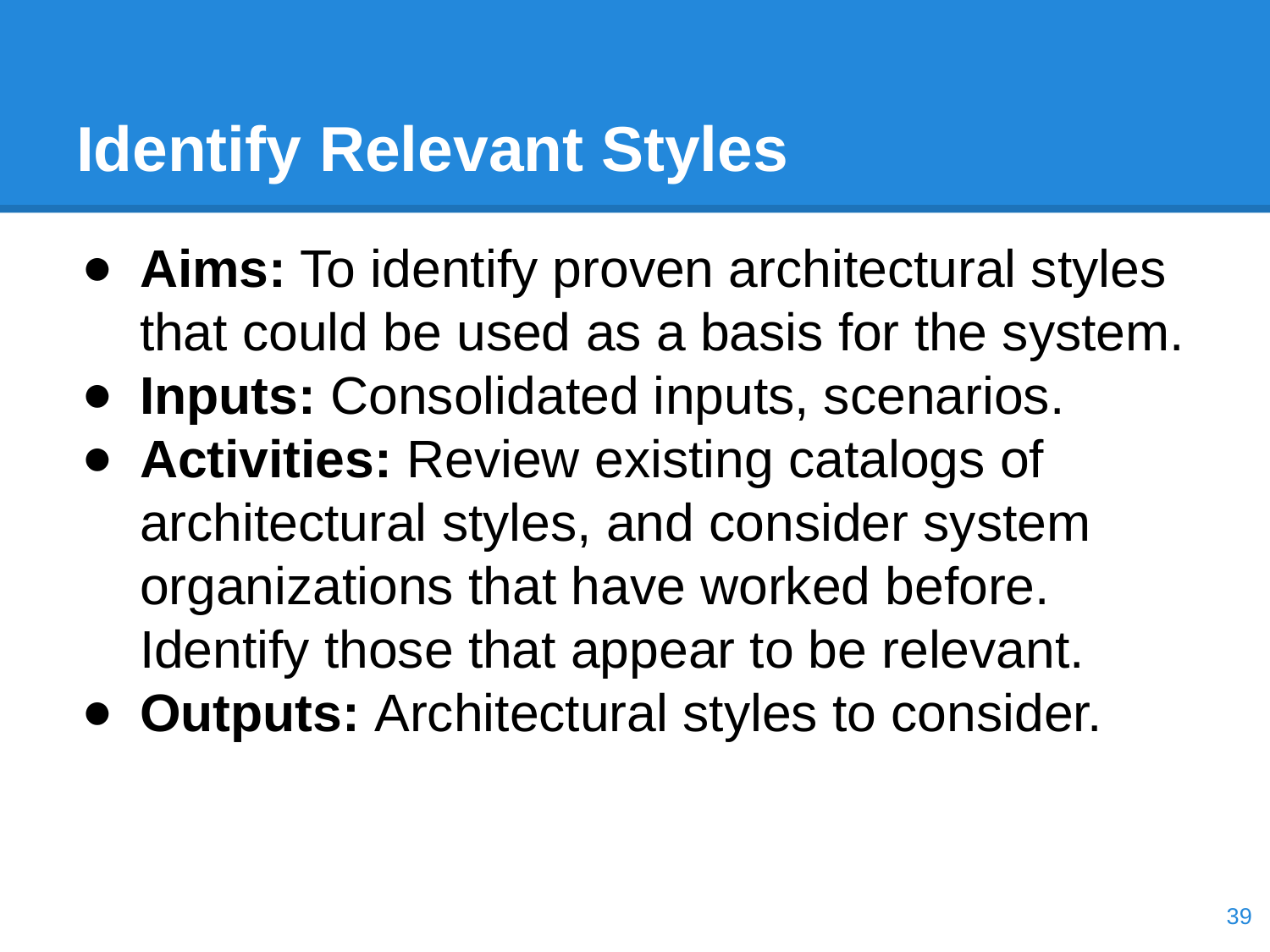

# Identify Relevant Styles
Aims: To identify proven architectural styles that could be used as a basis for the system.
Inputs: Consolidated inputs, scenarios.
Activities: Review existing catalogs of architectural styles, and consider system organizations that have worked before. Identify those that appear to be relevant.
Outputs: Architectural styles to consider.
39